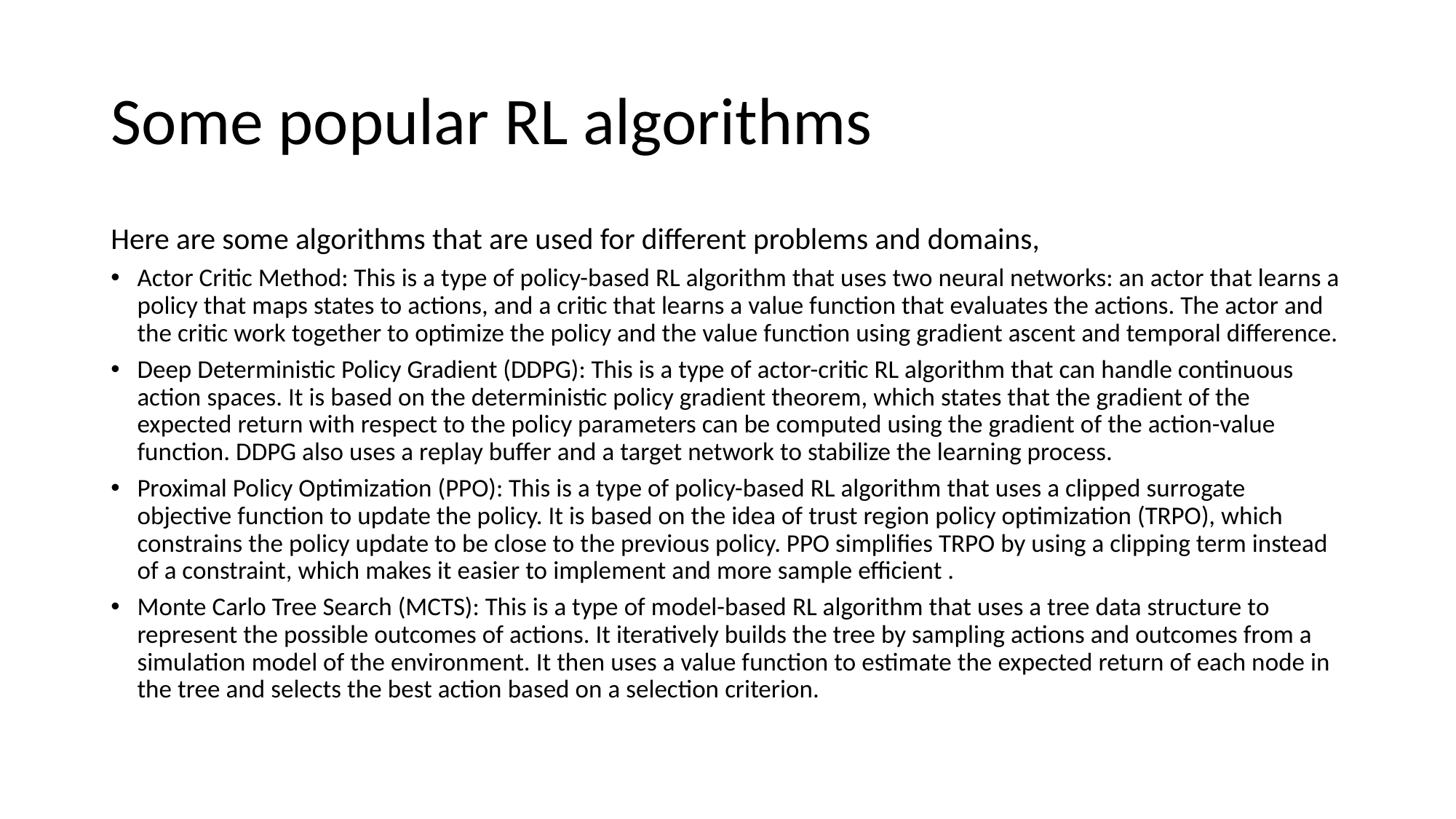

# Some popular RL algorithms
Here are some algorithms that are used for different problems and domains,
Actor Critic Method: This is a type of policy-based RL algorithm that uses two neural networks: an actor that learns a policy that maps states to actions, and a critic that learns a value function that evaluates the actions. The actor and the critic work together to optimize the policy and the value function using gradient ascent and temporal difference.
Deep Deterministic Policy Gradient (DDPG): This is a type of actor-critic RL algorithm that can handle continuous action spaces. It is based on the deterministic policy gradient theorem, which states that the gradient of the expected return with respect to the policy parameters can be computed using the gradient of the action-value function. DDPG also uses a replay buffer and a target network to stabilize the learning process.
Proximal Policy Optimization (PPO): This is a type of policy-based RL algorithm that uses a clipped surrogate objective function to update the policy. It is based on the idea of trust region policy optimization (TRPO), which constrains the policy update to be close to the previous policy. PPO simplifies TRPO by using a clipping term instead of a constraint, which makes it easier to implement and more sample efficient .
Monte Carlo Tree Search (MCTS): This is a type of model-based RL algorithm that uses a tree data structure to represent the possible outcomes of actions. It iteratively builds the tree by sampling actions and outcomes from a simulation model of the environment. It then uses a value function to estimate the expected return of each node in the tree and selects the best action based on a selection criterion.